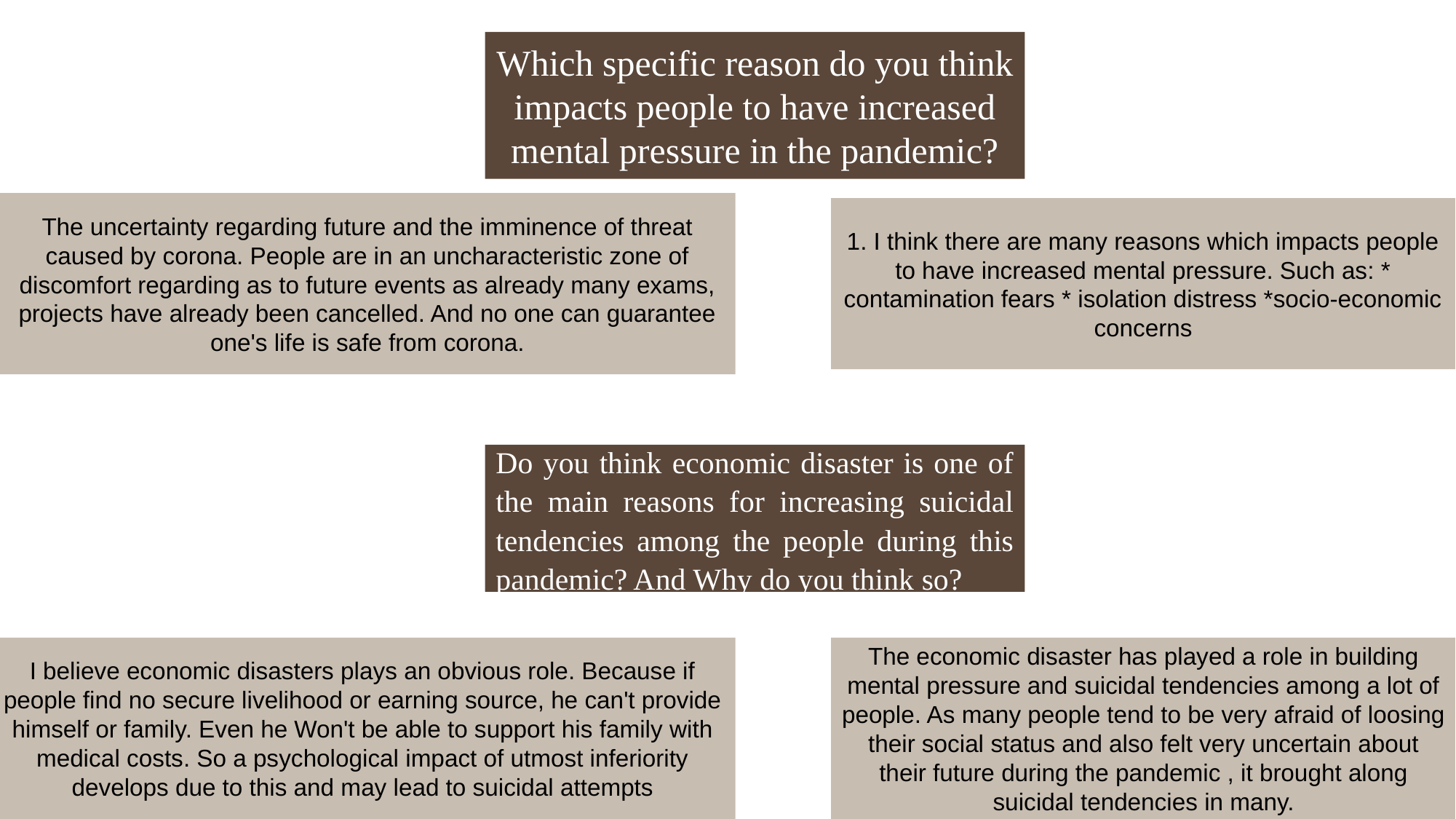

Which specific reason do you think impacts people to have increased mental pressure in the pandemic?
The uncertainty regarding future and the imminence of threat caused by corona. People are in an uncharacteristic zone of discomfort regarding as to future events as already many exams, projects have already been cancelled. And no one can guarantee one's life is safe from corona.
1. I think there are many reasons which impacts people to have increased mental pressure. Such as: * contamination fears * isolation distress *socio-economic concerns
Do you think economic disaster is one of the main reasons for increasing suicidal tendencies among the people during this pandemic? And Why do you think so?
I believe economic disasters plays an obvious role. Because if people find no secure livelihood or earning source, he can't provide himself or family. Even he Won't be able to support his family with medical costs. So a psychological impact of utmost inferiority develops due to this and may lead to suicidal attempts
The economic disaster has played a role in building mental pressure and suicidal tendencies among a lot of people. As many people tend to be very afraid of loosing their social status and also felt very uncertain about their future during the pandemic , it brought along suicidal tendencies in many.